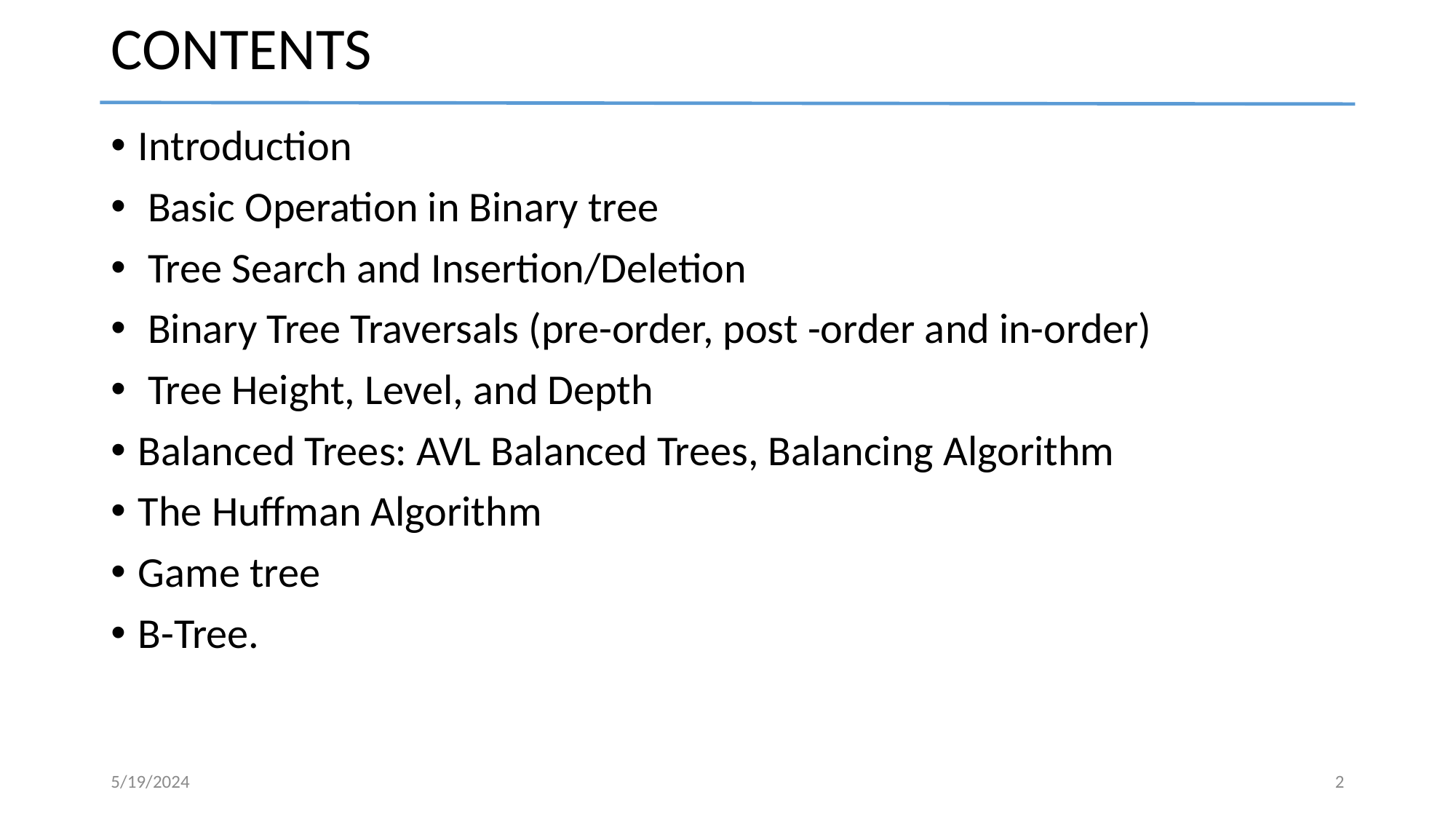

# CONTENTS
Introduction
 Basic Operation in Binary tree
 Tree Search and Insertion/Deletion
 Binary Tree Traversals (pre-order, post -order and in-order)
 Tree Height, Level, and Depth
Balanced Trees: AVL Balanced Trees, Balancing Algorithm
The Huffman Algorithm
Game tree
B-Tree.
5/19/2024
2